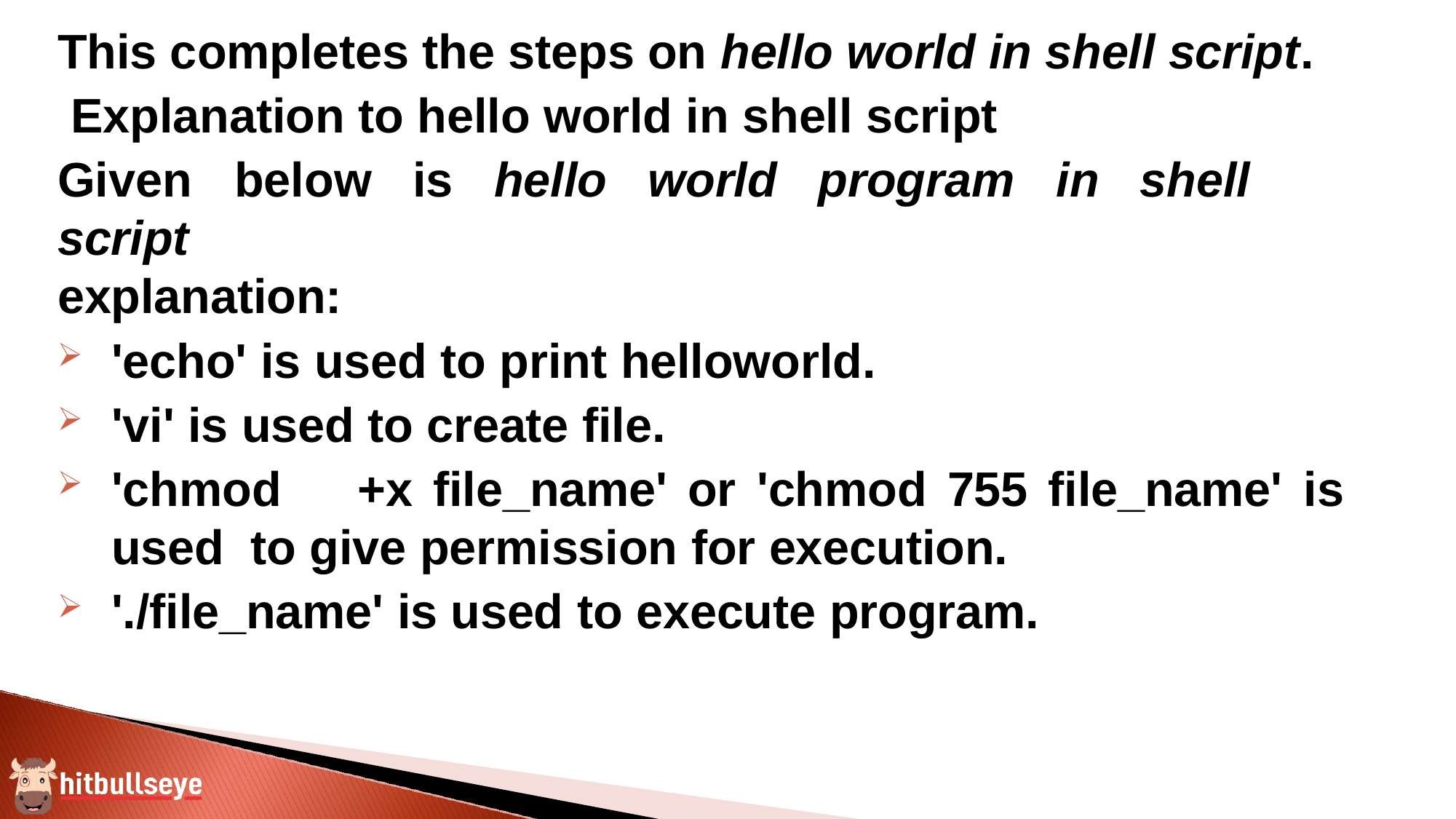

This completes the steps on hello world in shell script.  Explanation to hello world in shell script
Given	below	is	hello	world	program	in	shell	script
explanation:
'echo' is used to print helloworld.
'vi' is used to create file.
'chmod	+x file_name' or	'chmod 755 file_name'	is used  to give permission for execution.
'./file_name' is used to execute program.